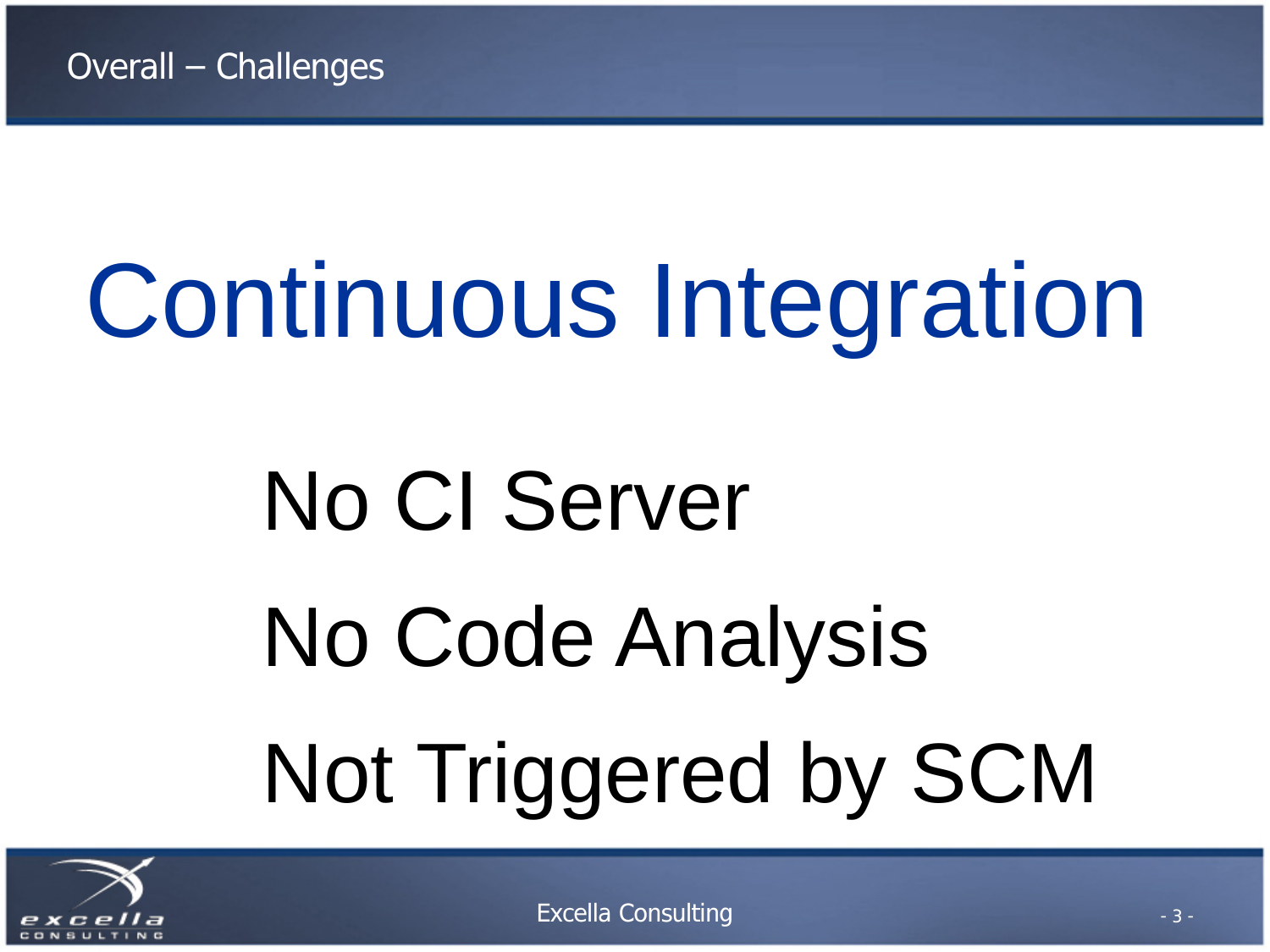

# Overall – Challenges
Continuous Integration
No CI Server
No Code Analysis
Not Triggered by SCM
- 3 -